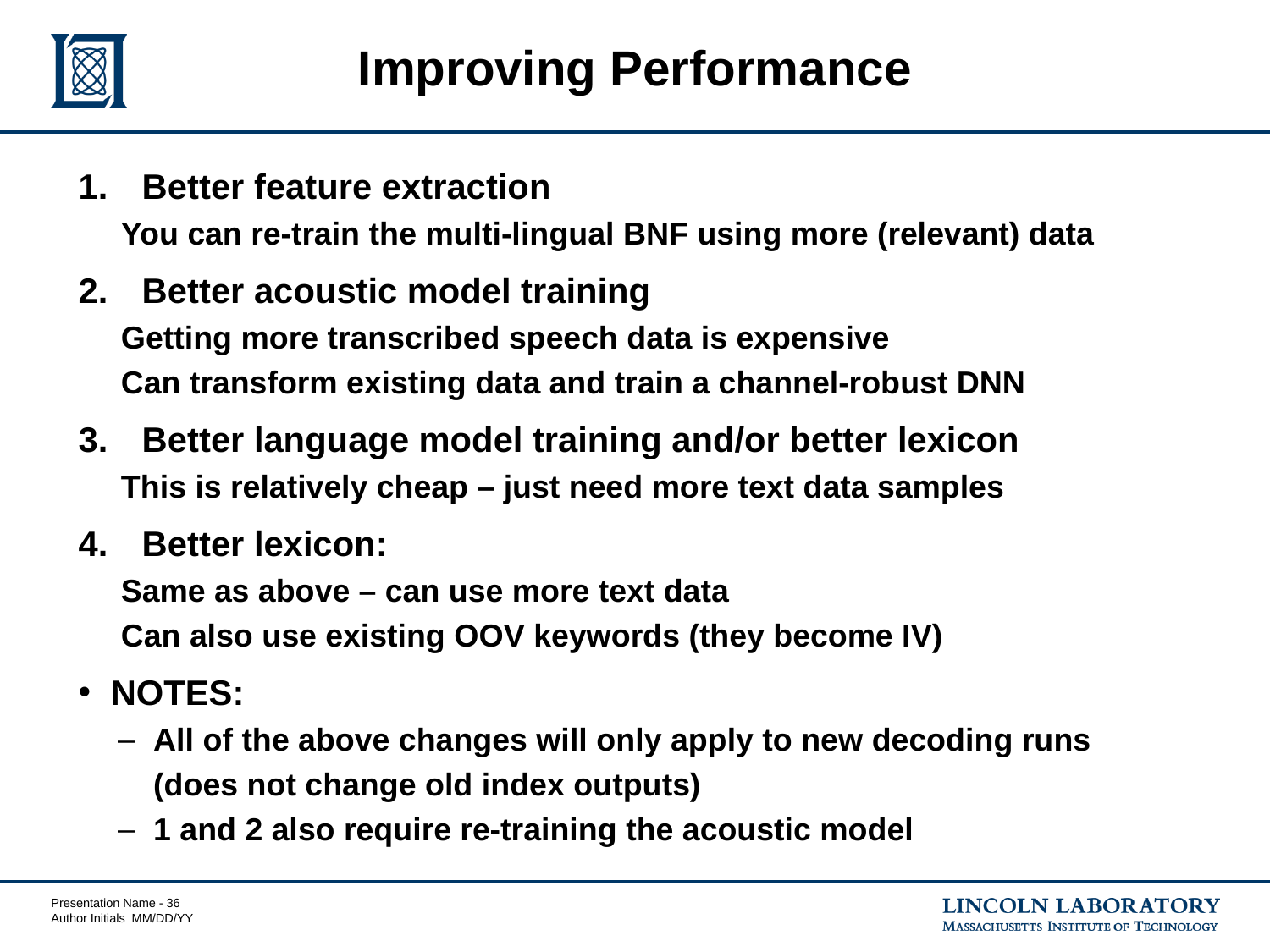

# Improving Performance
Better feature extraction
You can re-train the multi-lingual BNF using more (relevant) data
Better acoustic model training
Getting more transcribed speech data is expensive
Can transform existing data and train a channel-robust DNN
Better language model training and/or better lexicon
This is relatively cheap – just need more text data samples
Better lexicon:
Same as above – can use more text data
Can also use existing OOV keywords (they become IV)
NOTES:
All of the above changes will only apply to new decoding runs
    (does not change old index outputs)
1 and 2 also require re-training the acoustic model